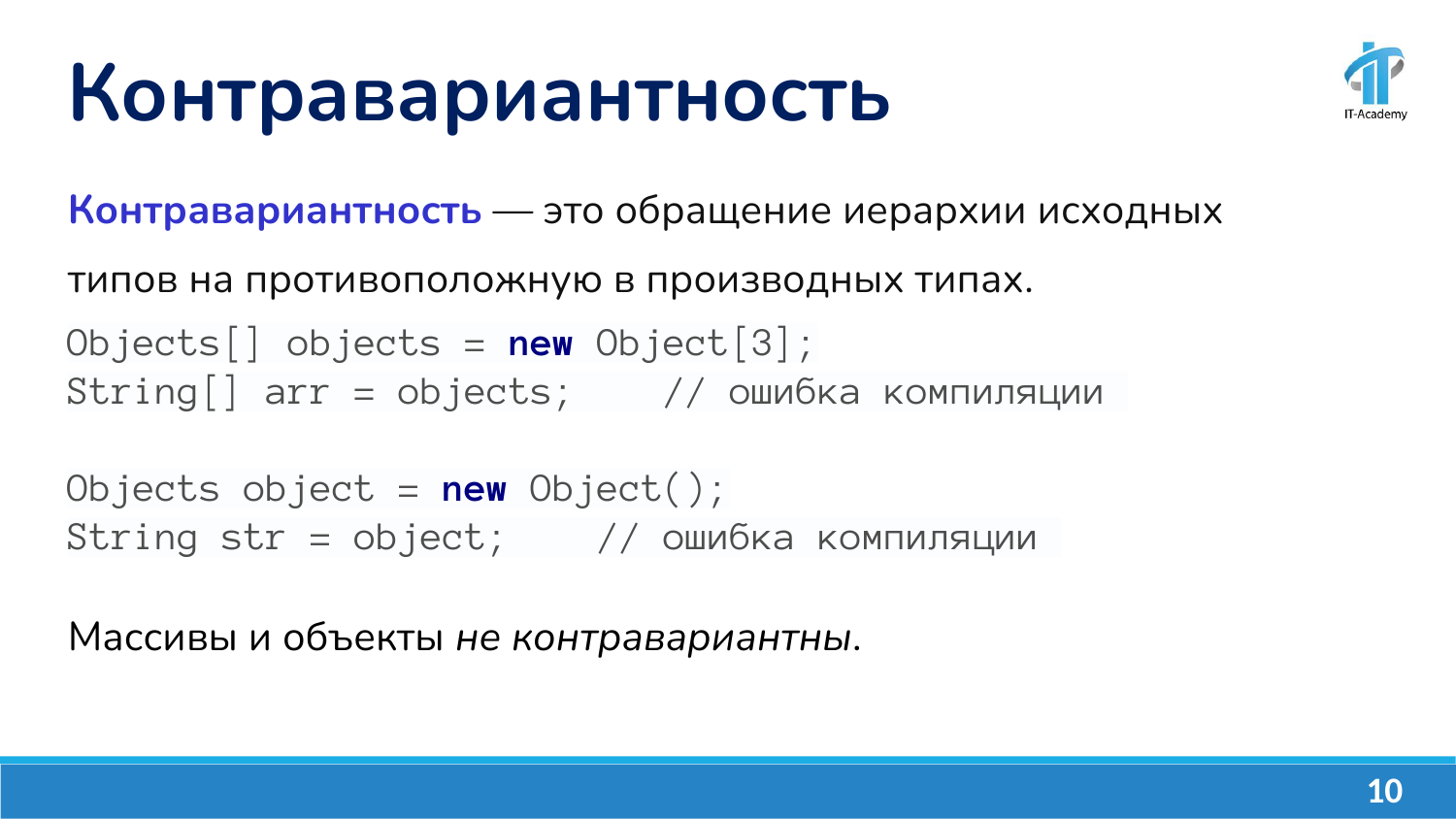

Контравариантность
Контравариантность — это обращение иерархии исходных типов на противоположную в производных типах.
Objects[] objects = new Object[3];
String[] arr = objects;    // ошибка компиляции

Objects object = new Object();
String str = object;    // ошибка компиляции
Массивы и объекты не контравариантны.
10